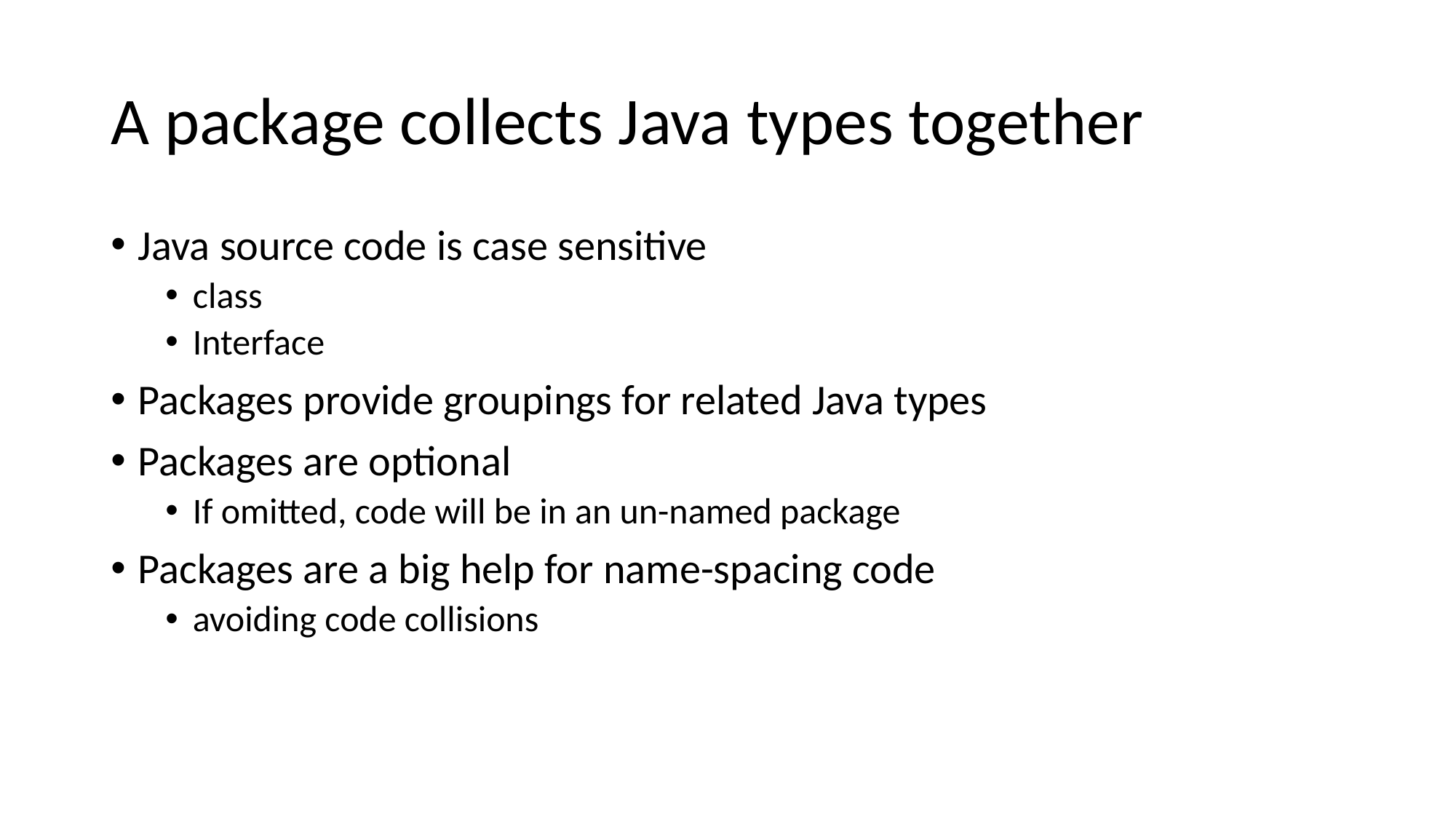

# A package collects Java types together
Java source code is case sensitive
class
Interface
Packages provide groupings for related Java types
Packages are optional
If omitted, code will be in an un-named package
Packages are a big help for name-spacing code
avoiding code collisions